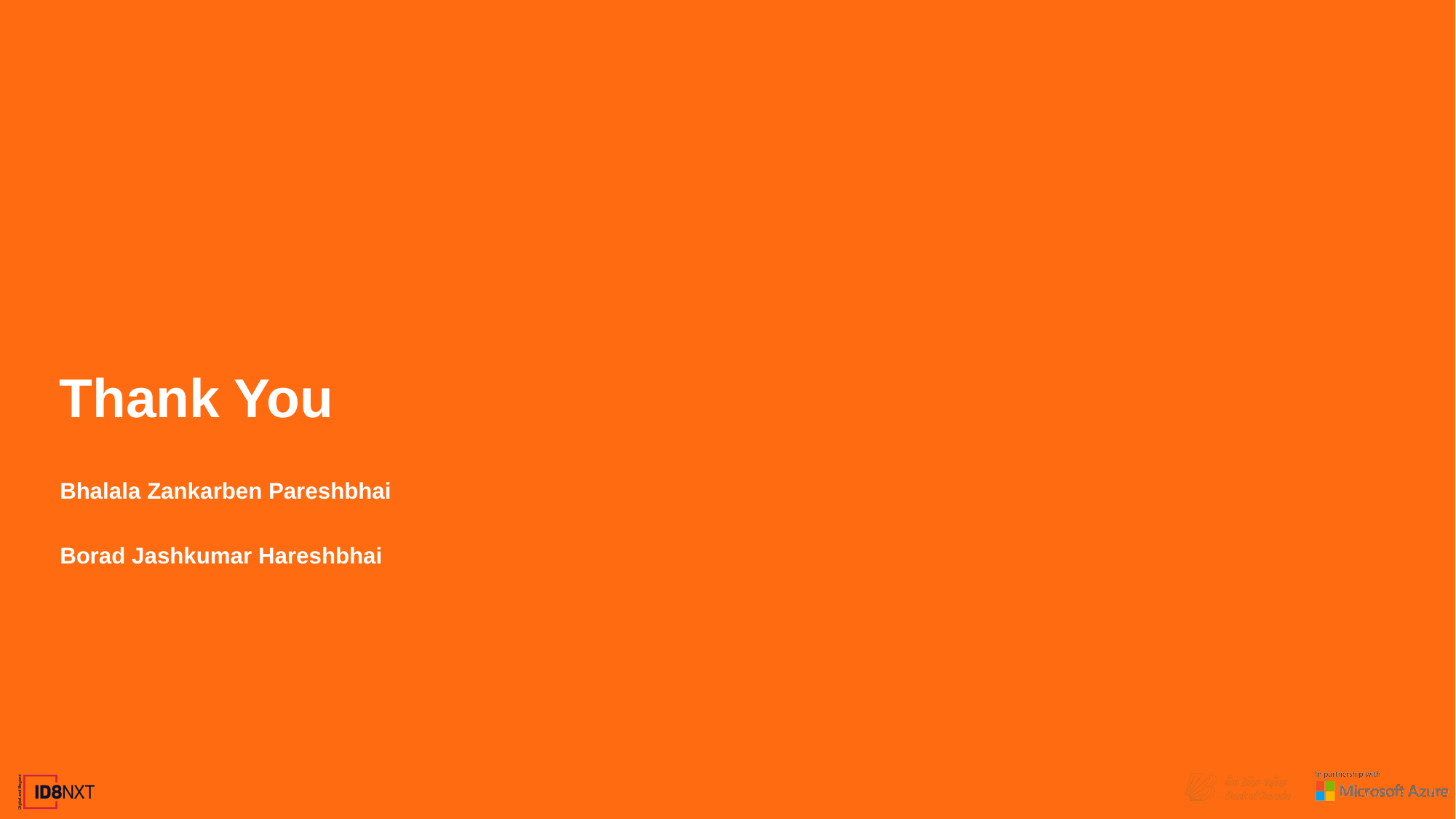

Thank You
Bhalala Zankarben Pareshbhai
Borad Jashkumar Hareshbhai